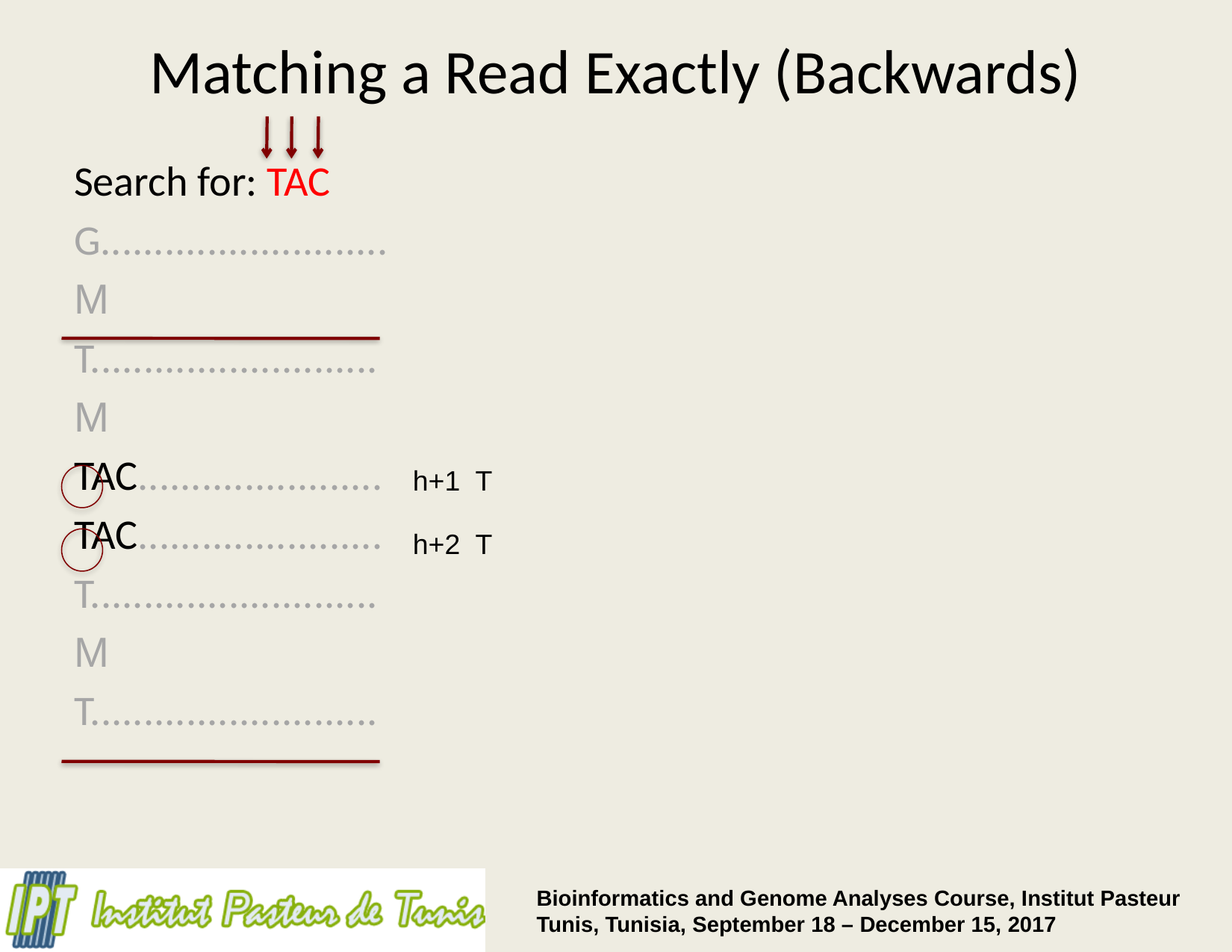

# Matching a Read Exactly (Backwards)
Search for: TAC
G...........................
M
T...........................
M
TAC.......................
TAC.......................
T...........................
M
T...........................
h+1  T

h+2  T